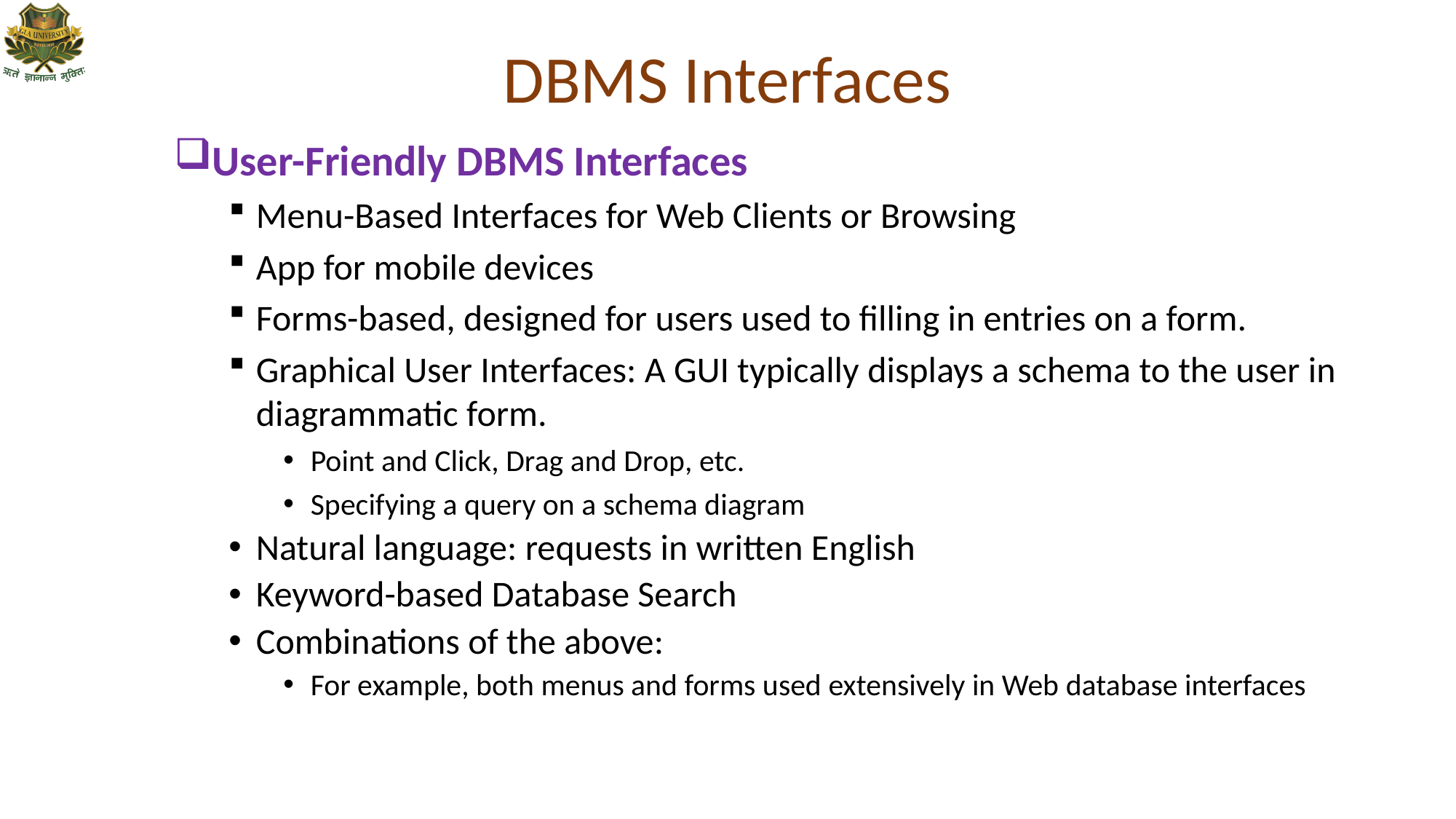

# DBMS Interfaces
User-Friendly DBMS Interfaces
Menu-Based Interfaces for Web Clients or Browsing
App for mobile devices
Forms-based, designed for users used to filling in entries on a form.
Graphical User Interfaces: A GUI typically displays a schema to the user in diagrammatic form.
Point and Click, Drag and Drop, etc.
Specifying a query on a schema diagram
Natural language: requests in written English
Keyword-based Database Search
Combinations of the above:
For example, both menus and forms used extensively in Web database interfaces